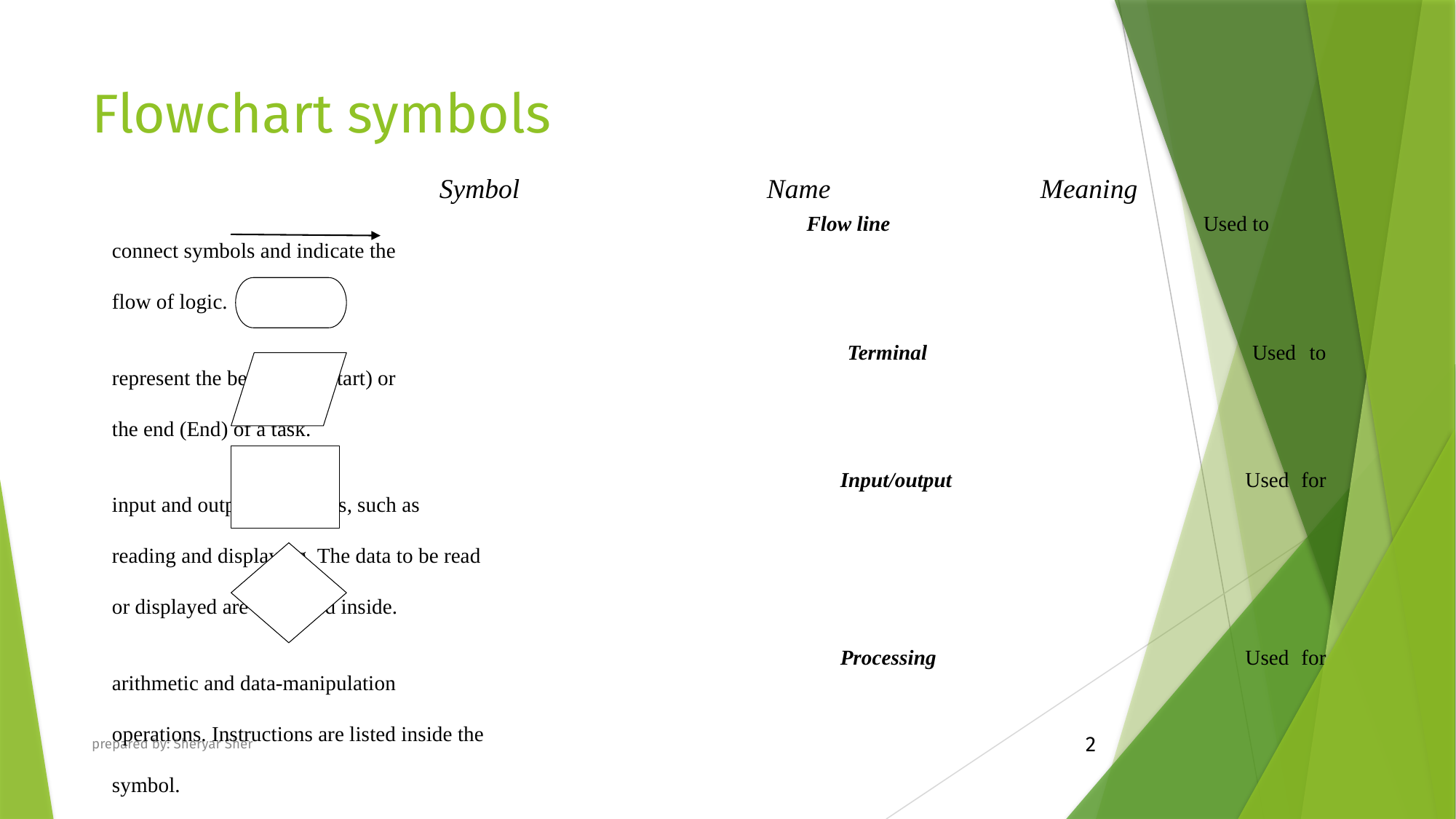

# Flowchart symbols
			Symbol			Name		        Meaning
						      Flow line			Used to connect symbols and indicate the
											flow of logic.

						      Terminal			Used to represent the beginning (Start) or
											the end (End) of a task.

						      Input/output			Used for input and output operations, such as
											reading and displaying. The data to be read
											or displayed are described inside.

						      Processing			Used for arithmetic and data-manipulation
											operations. Instructions are listed inside the
											symbol.

				 		      Decision				Used for any logic or comparison operations.
											Unlike the input/out and processing symbols,
											which have one entry and one exit flow
											line, the decision symbol ahs one entry and two
											exit paths. 	The path chosen depends on whether
			 								the answer to a question is “yes” or “no”.

prepared by: Sheryar Sher
2